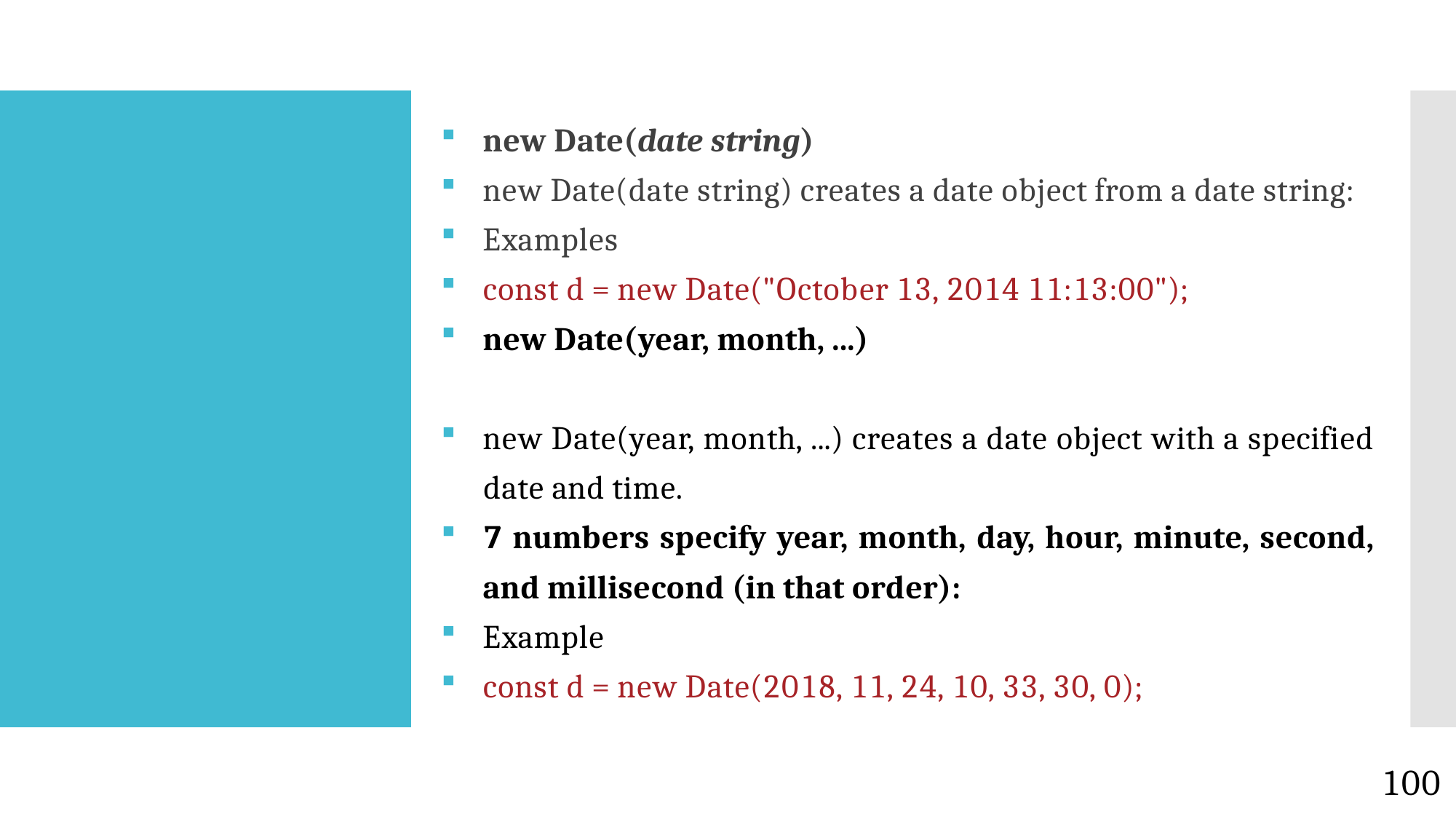

new Date(date string)
new Date(date string) creates a date object from a date string:
Examples
const d = new Date("October 13, 2014 11:13:00");
new Date(year, month, ...)

new Date(year, month, ...) creates a date object with a specified date and time.
7 numbers specify year, month, day, hour, minute, second, and millisecond (in that order):
Example
const d = new Date(2018, 11, 24, 10, 33, 30, 0);
#
100